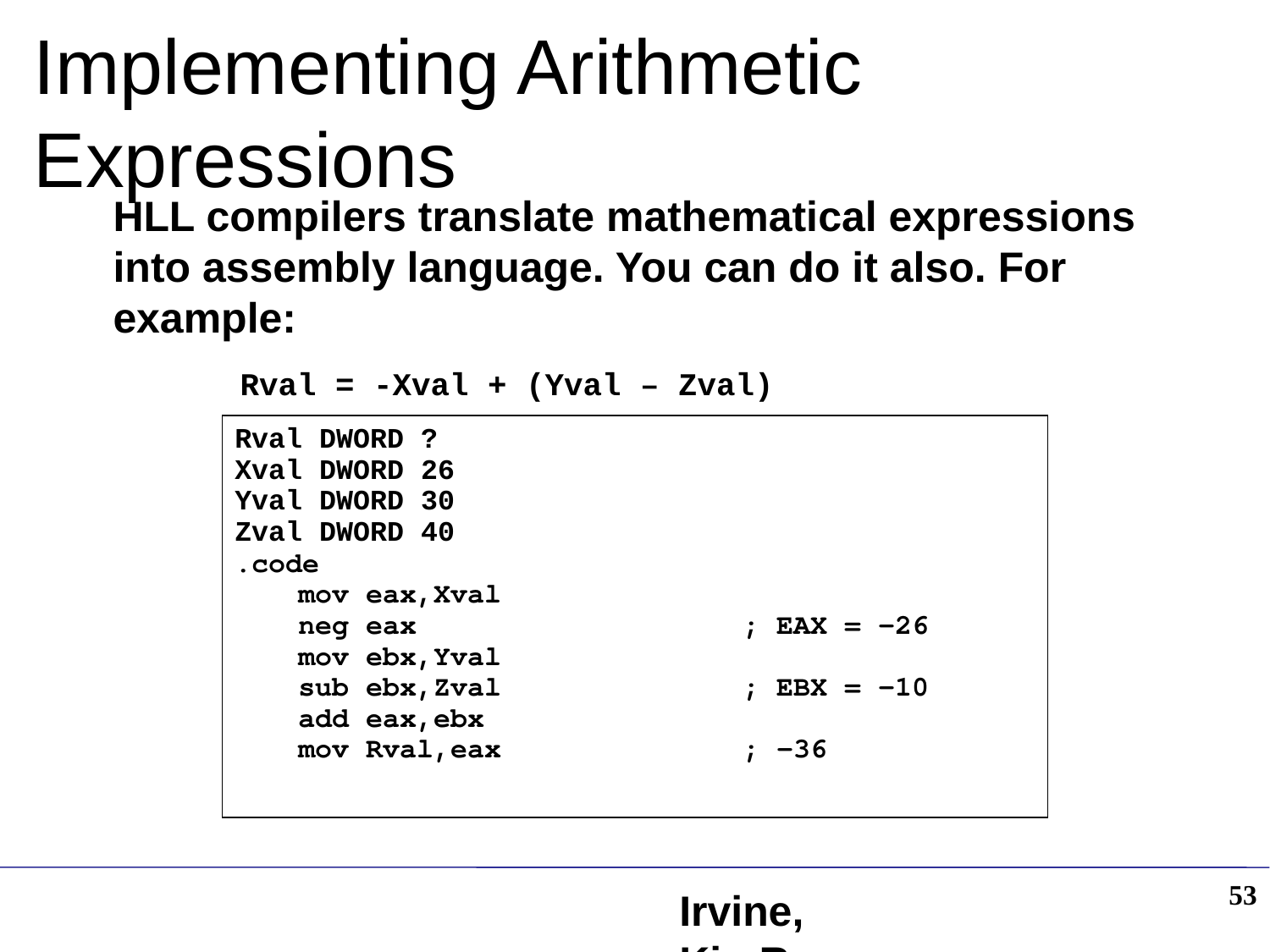

# Implementing Arithmetic Expressions
HLL compilers translate mathematical expressions into assembly language. You can do it also. For example:
	Rval = -Xval + (Yval – Zval)
Rval DWORD ?
Xval DWORD 26
Yval DWORD 30
Zval DWORD 40
.code
	mov eax,Xval
	neg eax 	; EAX = -26
	mov ebx,Yval
	sub ebx,Zval 	; EBX = -10
	add eax,ebx
	mov Rval,eax 	; -36
53
Irvine, Kip R. Assembly Language for Intel-Based Computers 5/e, 2007.